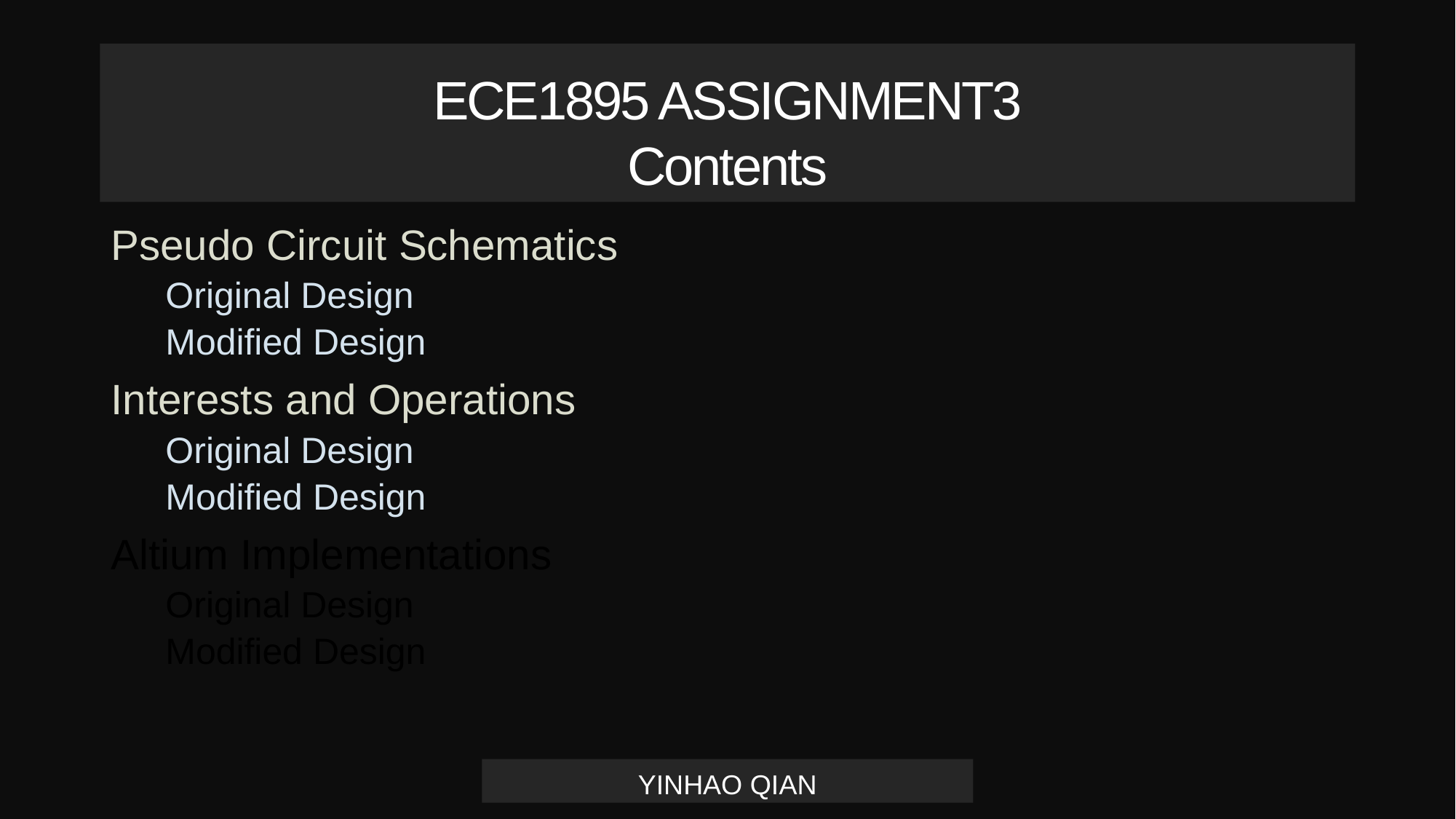

# ECE1895 ASSIGNMENT3 Contents
Pseudo Circuit Schematics
Original Design
Modified Design
Interests and Operations
Original Design
Modified Design
Altium Implementations
Original Design
Modified Design
YINHAO QIAN